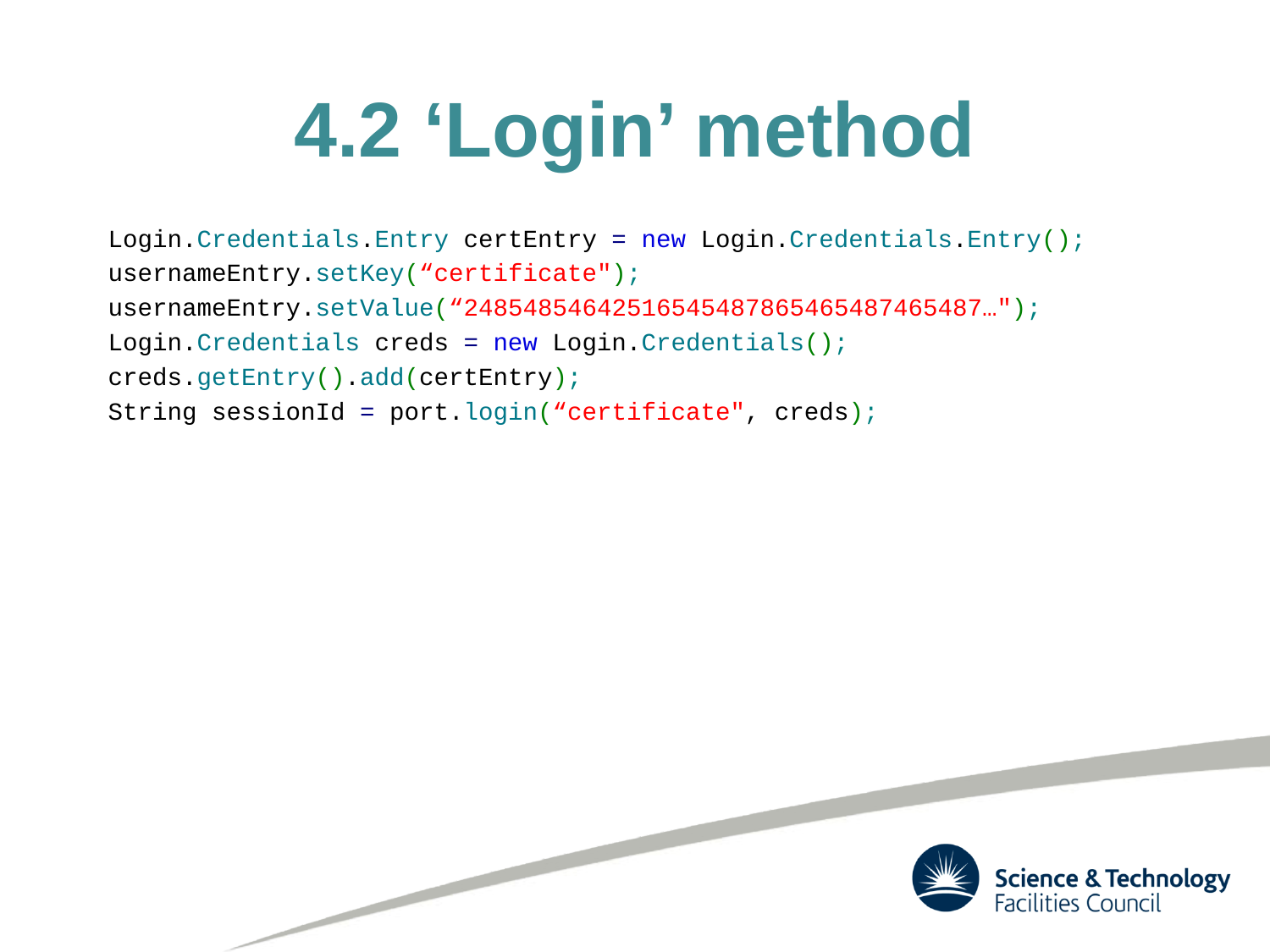

# 4.2 ‘Login’ method
Login.Credentials.Entry certEntry = new Login.Credentials.Entry();
usernameEntry.setKey(“certificate");
usernameEntry.setValue(“24854854642516545487865465487465487…");
Login.Credentials creds = new Login.Credentials();
creds.getEntry().add(certEntry);
String sessionId = port.login(“certificate", creds);